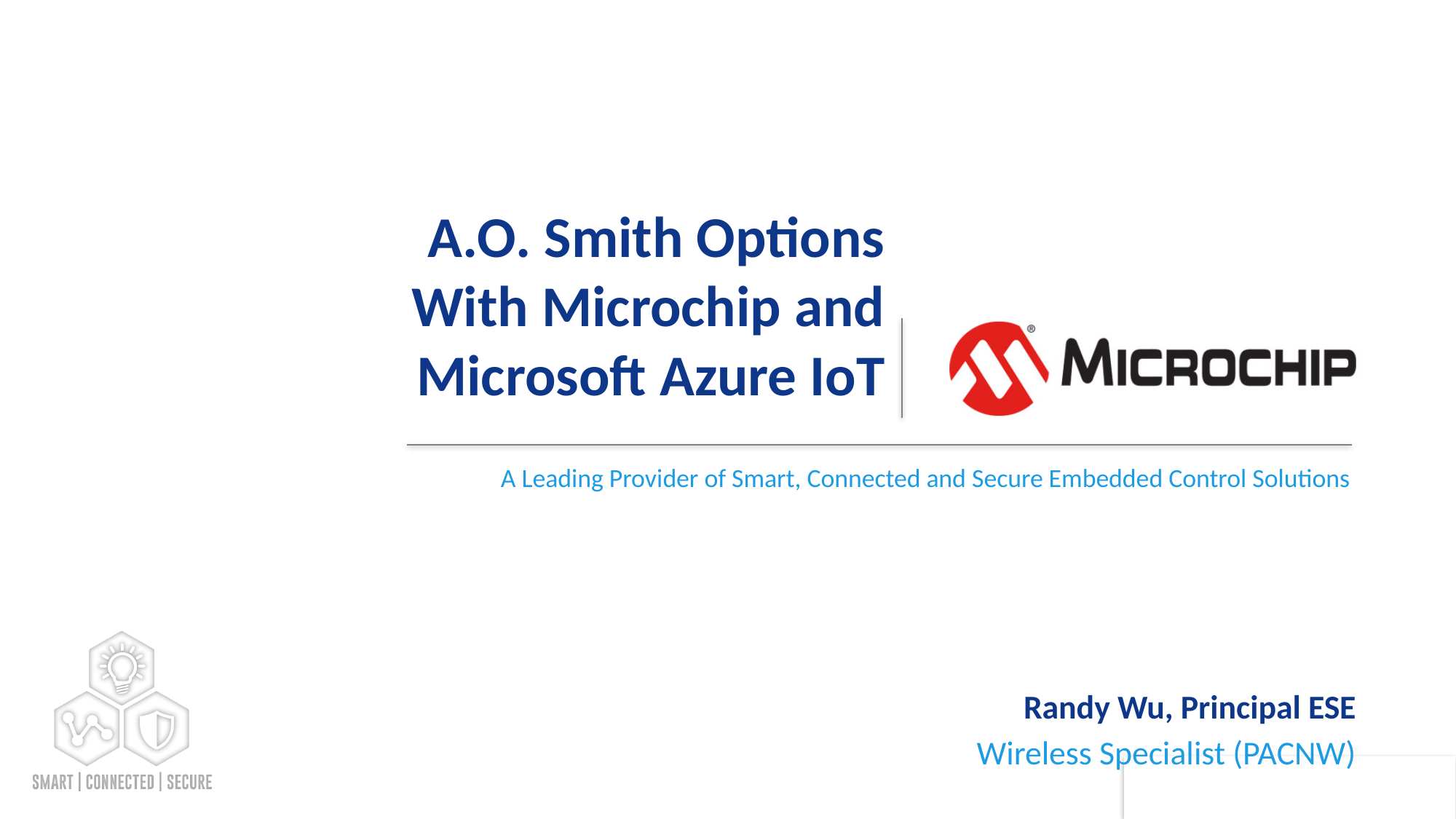

# A.O. Smith Options With Microchip and Microsoft Azure IoT
Randy Wu, Principal ESE
Wireless Specialist (PACNW)